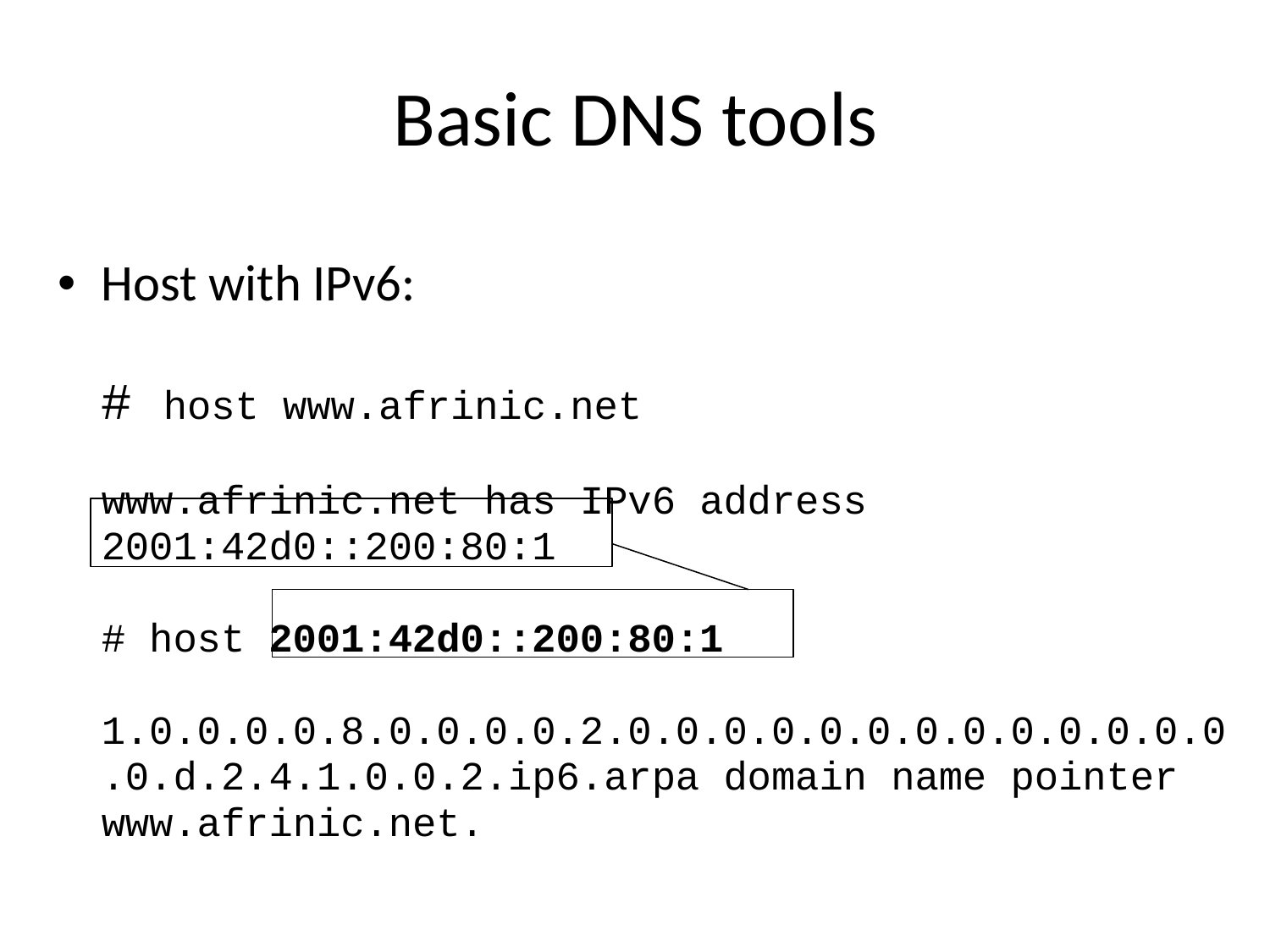

# Basic DNS tools
Host with IPv6:
# host www.afrinic.net
www.afrinic.net has IPv6 address 2001:42d0::200:80:1
# host 2001:42d0::200:80:1
1.0.0.0.0.8.0.0.0.0.2.0.0.0.0.0.0.0.0.0.0.0.0.0.0.d.2.4.1.0.0.2.ip6.arpa domain name pointer www.afrinic.net.